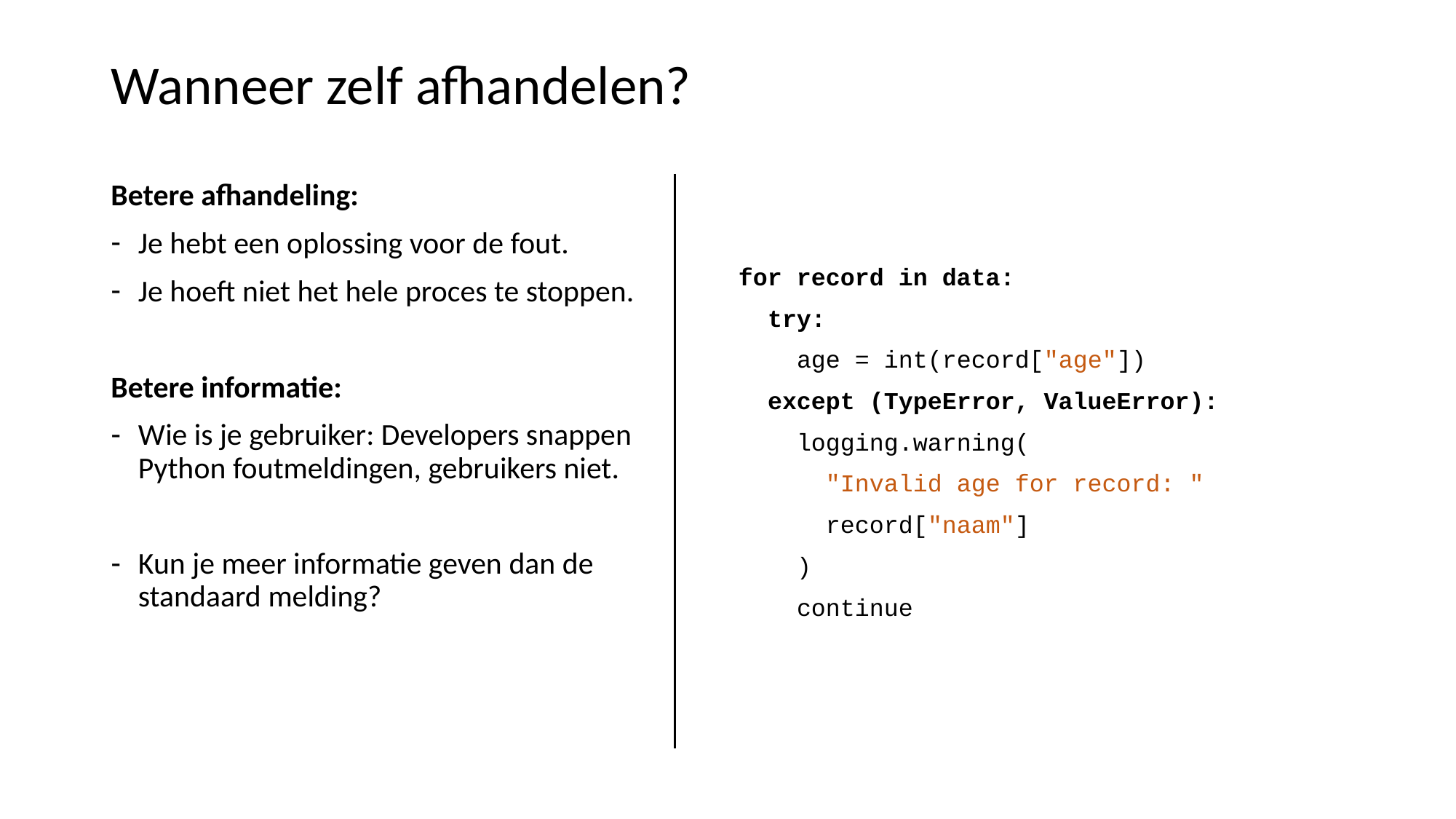

# Wanneer zelf afhandelen?
Betere afhandeling:
Je hebt een oplossing voor de fout.
Je hoeft niet het hele proces te stoppen.

Betere informatie:
Wie is je gebruiker: Developers snappen Python foutmeldingen, gebruikers niet.

Kun je meer informatie geven dan de standaard melding?

for record in data:
  try:
    age = int(record["age"])
  except (TypeError, ValueError):
    logging.warning(
      "Invalid age for record: "
      record["naam"]
    )
    continue